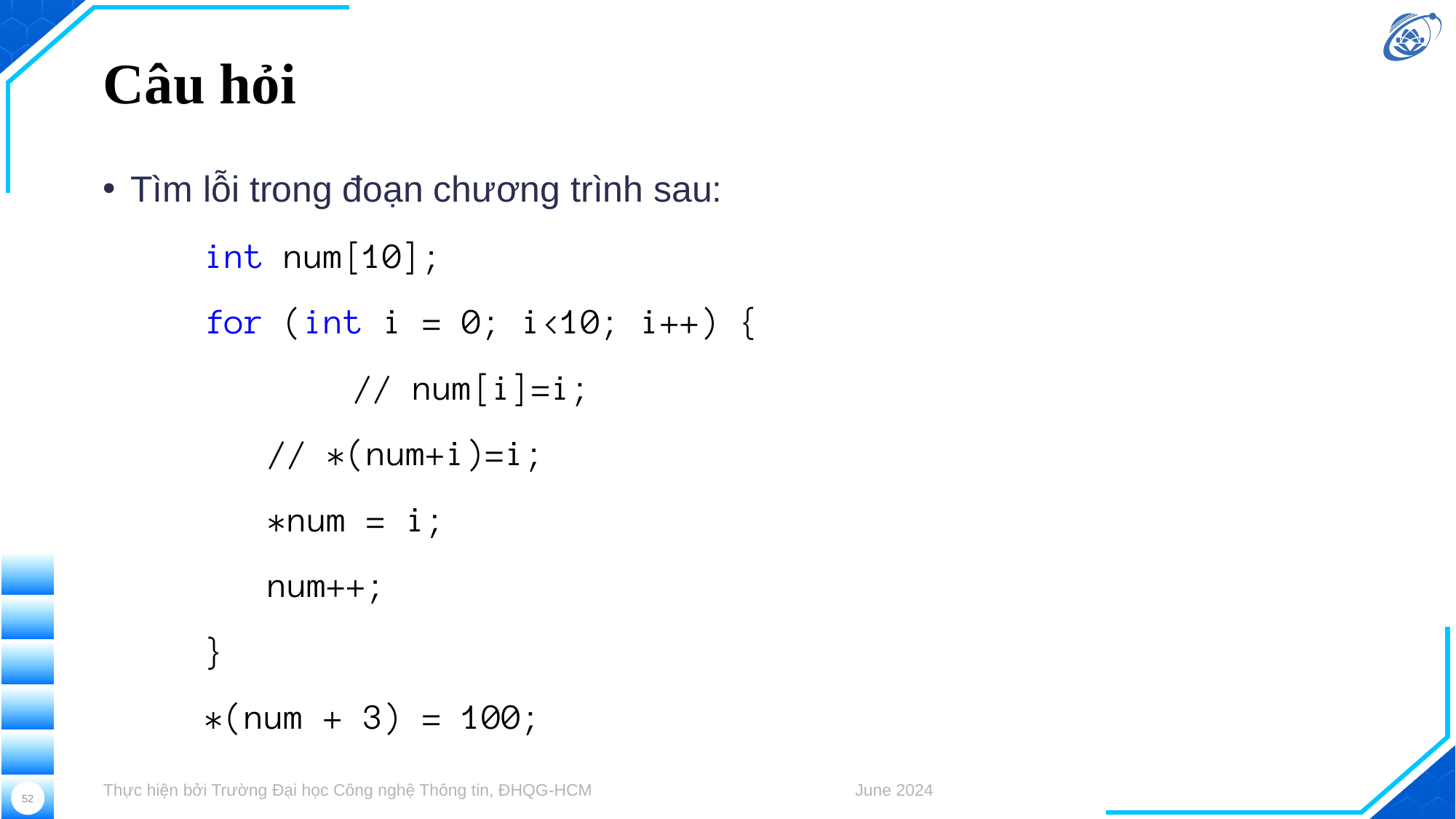

# Câu hỏi
Tìm lỗi trong đoạn chương trình sau:
int num[10];
for (int i = 0; i<10; i++) {
	  // num[i]=i;
// *(num+i)=i;
*num = i;
num++;
}
*(num + 3) = 100;

Thực hiện bởi Trường Đại học Công nghệ Thông tin, ĐHQG-HCM
June 2024
52